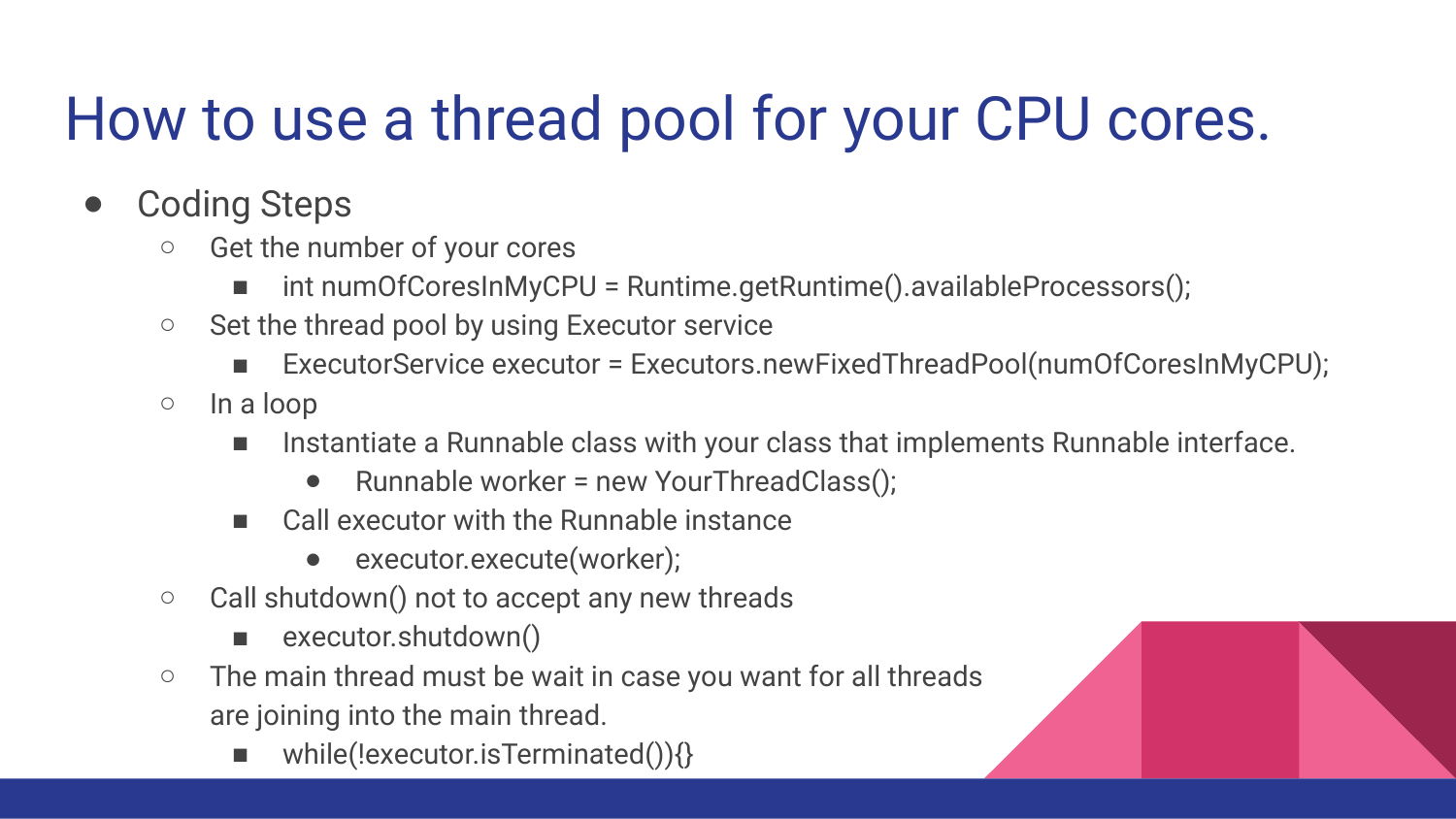

# How to use a thread pool for your CPU cores.
Coding Steps
Get the number of your cores
int numOfCoresInMyCPU = Runtime.getRuntime().availableProcessors();
Set the thread pool by using Executor service
ExecutorService executor = Executors.newFixedThreadPool(numOfCoresInMyCPU);
In a loop
Instantiate a Runnable class with your class that implements Runnable interface.
Runnable worker = new YourThreadClass();
Call executor with the Runnable instance
executor.execute(worker);
Call shutdown() not to accept any new threads
executor.shutdown()
The main thread must be wait in case you want for all threads
are joining into the main thread.
while(!executor.isTerminated()){}